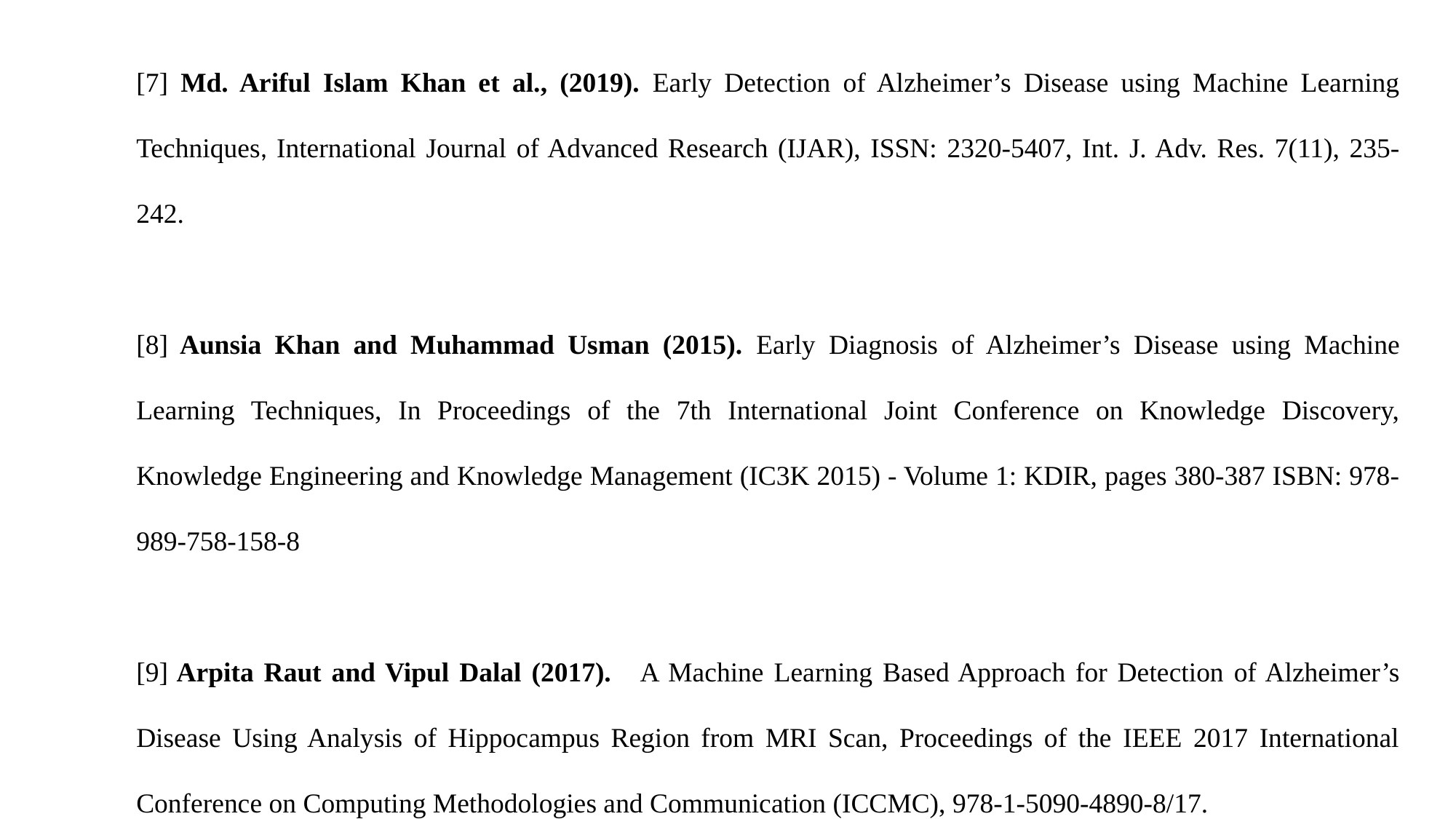

[7] Md. Ariful Islam Khan et al., (2019). Early Detection of Alzheimer’s Disease using Machine Learning Techniques, International Journal of Advanced Research (IJAR), ISSN: 2320-5407, Int. J. Adv. Res. 7(11), 235-242.

[8] Aunsia Khan and Muhammad Usman (2015). Early Diagnosis of Alzheimer’s Disease using Machine Learning Techniques, In Proceedings of the 7th International Joint Conference on Knowledge Discovery, Knowledge Engineering and Knowledge Management (IC3K 2015) - Volume 1: KDIR, pages 380-387 ISBN: 978-989-758-158-8

[9] Arpita Raut and Vipul Dalal (2017).   A Machine Learning Based Approach for Detection of Alzheimer’s Disease Using Analysis of Hippocampus Region from MRI Scan, Proceedings of the IEEE 2017 International Conference on Computing Methodologies and Communication (ICCMC), 978-1-5090-4890-8/17.